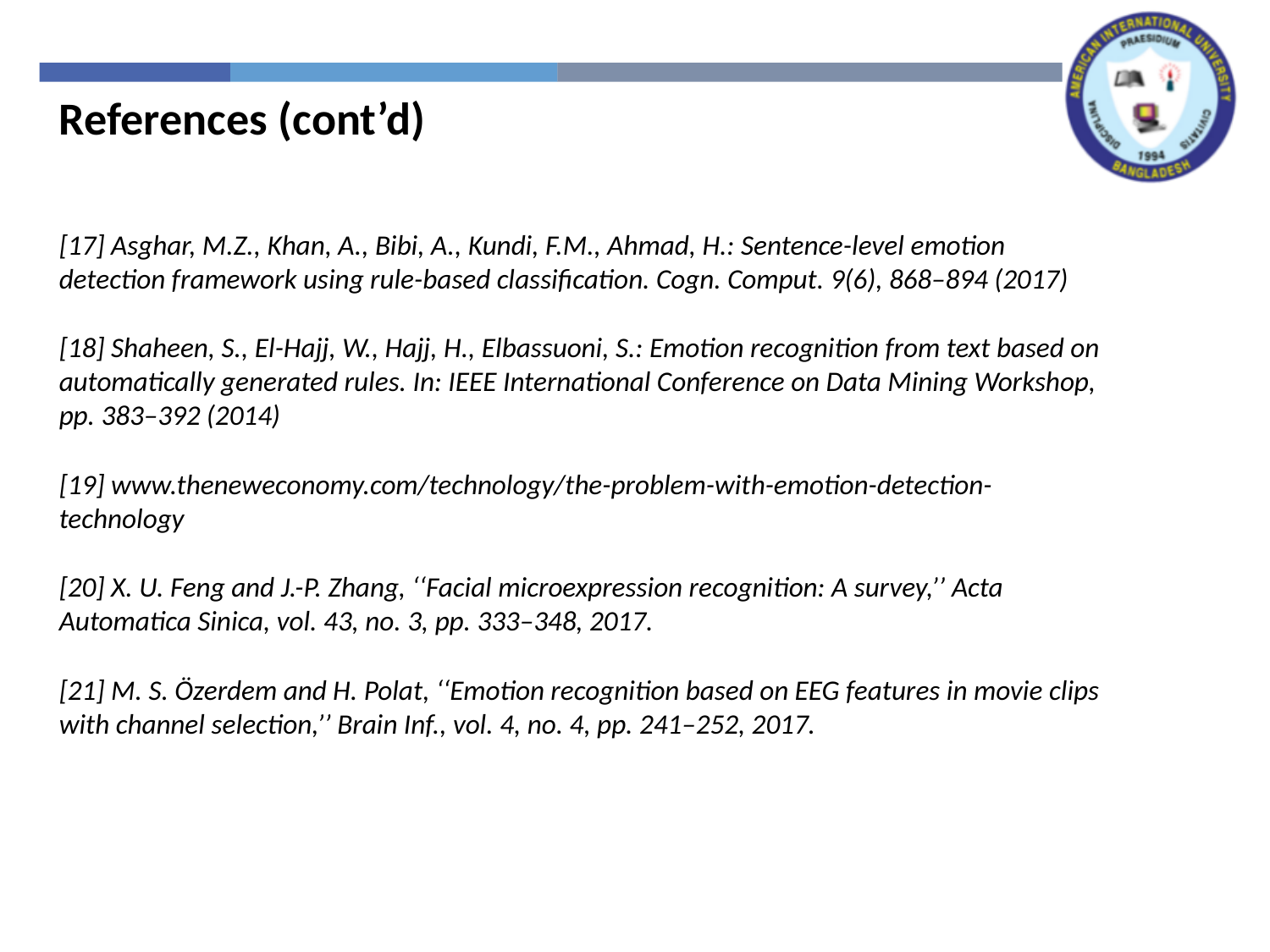

References (cont’d)
[17] Asghar, M.Z., Khan, A., Bibi, A., Kundi, F.M., Ahmad, H.: Sentence-level emotion detection framework using rule-based classification. Cogn. Comput. 9(6), 868–894 (2017)
[18] Shaheen, S., El-Hajj, W., Hajj, H., Elbassuoni, S.: Emotion recognition from text based on automatically generated rules. In: IEEE International Conference on Data Mining Workshop, pp. 383–392 (2014)
[19] www.theneweconomy.com/technology/the-problem-with-emotion-detection-technology
[20] X. U. Feng and J.-P. Zhang, ‘‘Facial microexpression recognition: A survey,’’ Acta Automatica Sinica, vol. 43, no. 3, pp. 333–348, 2017.
[21] M. S. Özerdem and H. Polat, ‘‘Emotion recognition based on EEG features in movie clips with channel selection,’’ Brain Inf., vol. 4, no. 4, pp. 241–252, 2017.